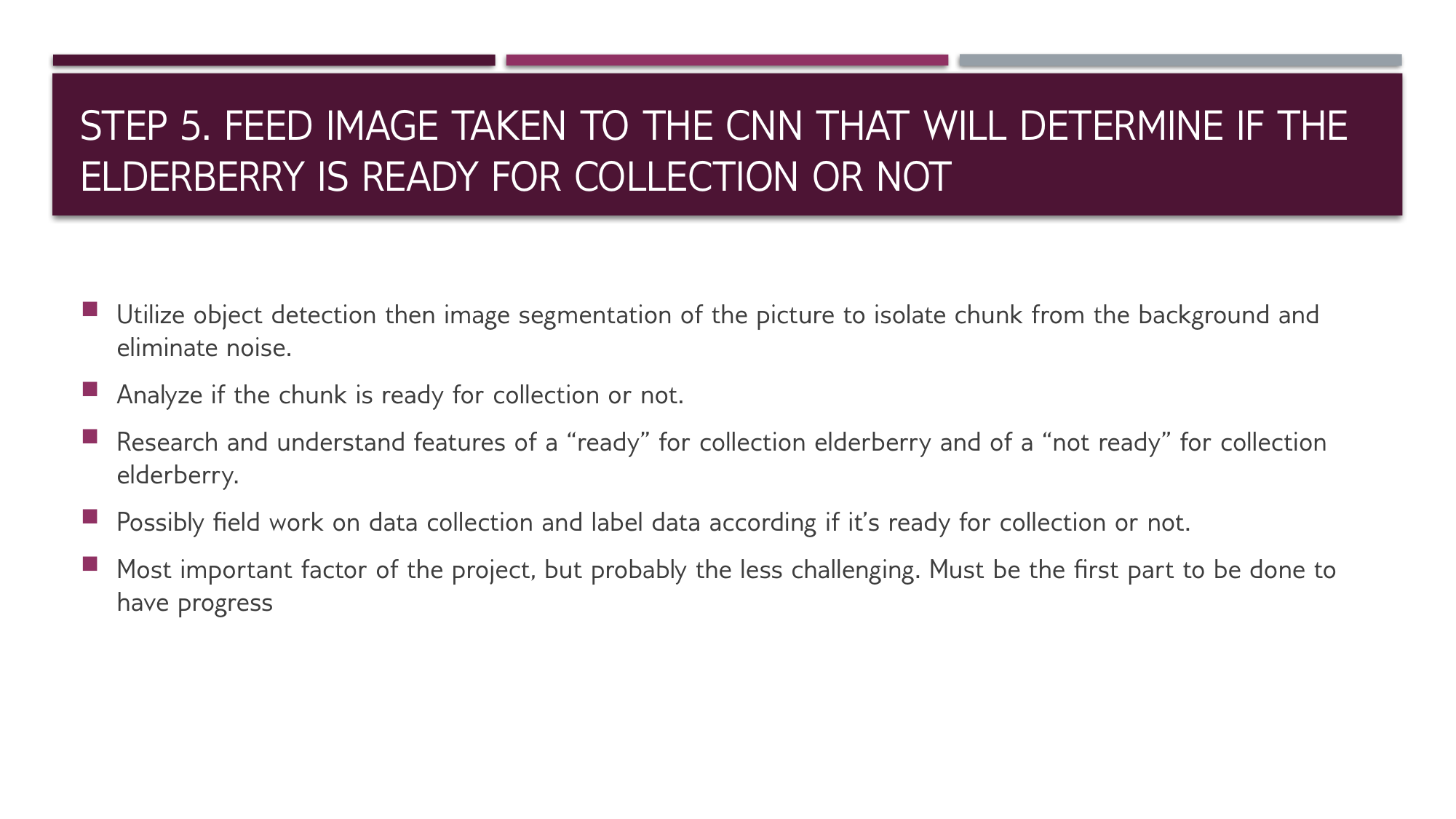

# Step 5. Feed image taken to the cnn that will determine if the elderberry is ready for collection or not
Utilize object detection then image segmentation of the picture to isolate chunk from the background and eliminate noise.
Analyze if the chunk is ready for collection or not.
Research and understand features of a “ready” for collection elderberry and of a “not ready” for collection elderberry.
Possibly field work on data collection and label data according if it’s ready for collection or not.
Most important factor of the project, but probably the less challenging. Must be the first part to be done to have progress